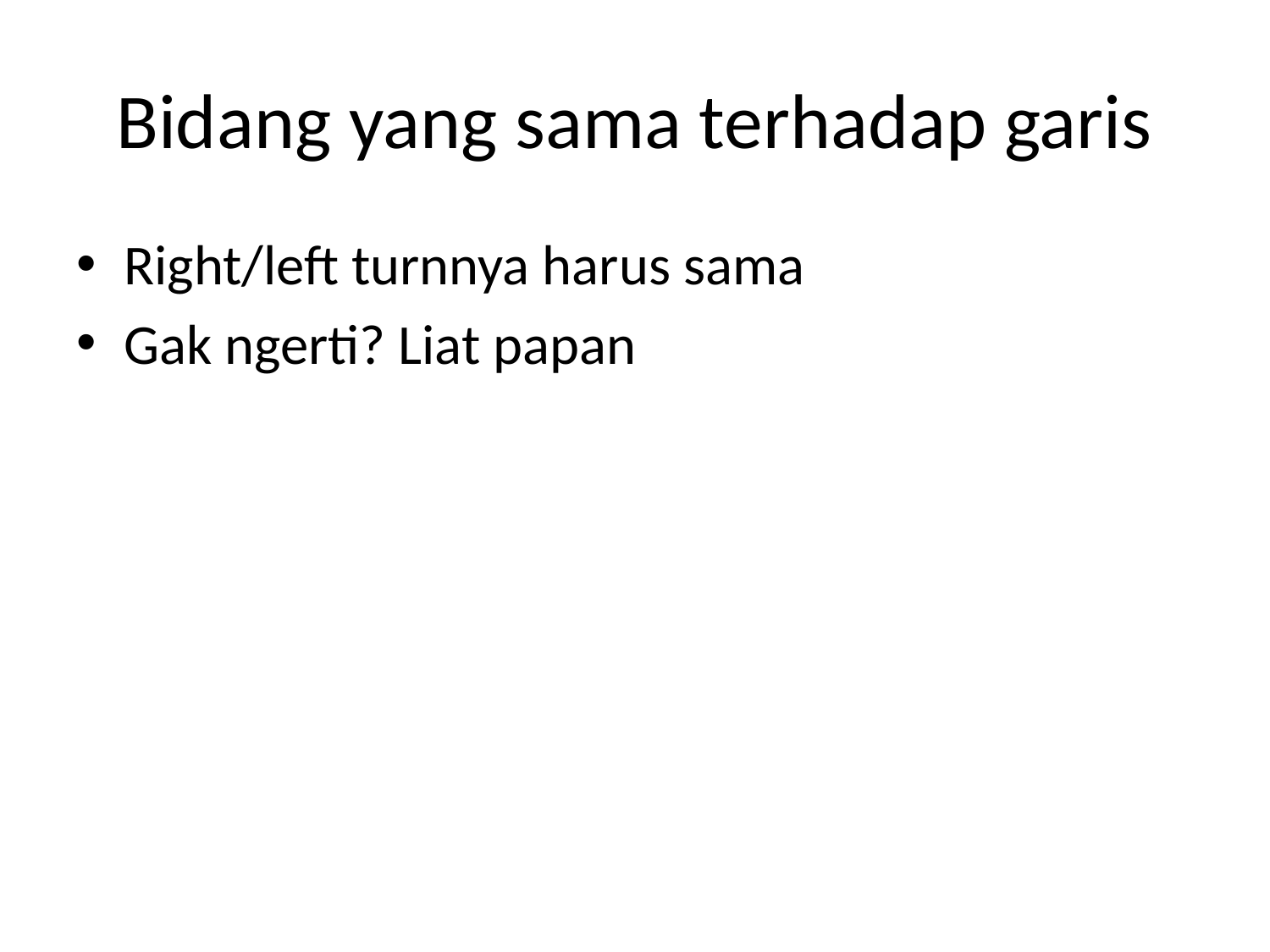

# Bidang yang sama terhadap garis
Right/left turnnya harus sama
Gak ngerti? Liat papan